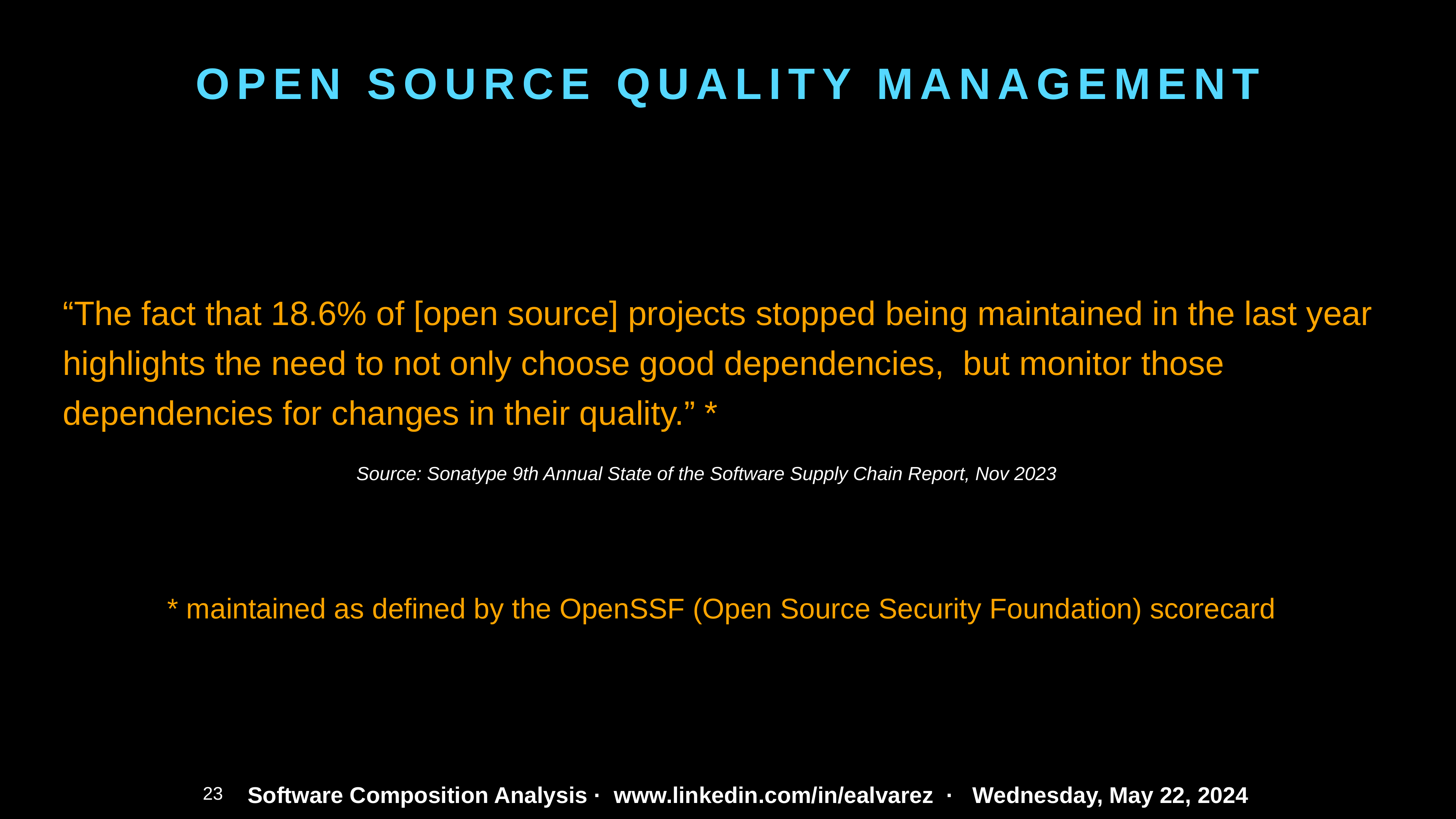

# OPEN SOURCE QUality management
“The fact that 18.6% of [open source] projects stopped being maintained in the last year
highlights the need to not only choose good dependencies,  but monitor those
dependencies for changes in their quality.” *
   Source: Sonatype 9th Annual State of the Software Supply Chain Report, Nov 2023
* maintained as defined by the OpenSSF (Open Source Security Foundation) scorecard
Software Composition Analysis ·  www.linkedin.com/in/ealvarez  ·   Wednesday, May 22, 2024
23